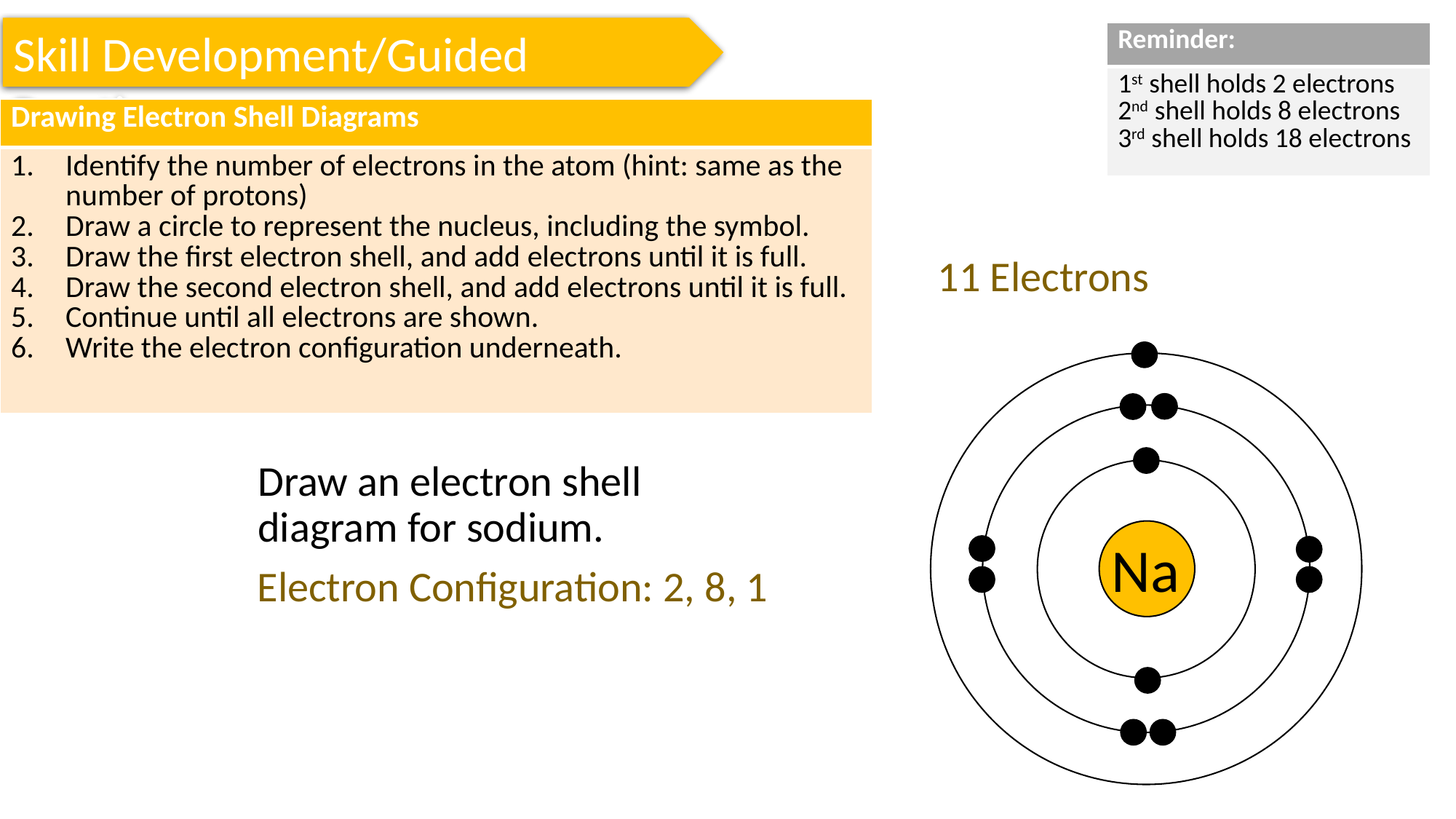

Skill Development/Guided Practice
| Reminder: |
| --- |
| 1st shell holds 2 electrons 2nd shell holds 8 electrons 3rd shell holds 18 electrons |
| Drawing Electron Shell Diagrams |
| --- |
| Identify the number of electrons in the atom (hint: same as the number of protons) Draw a circle to represent the nucleus, including the symbol. Draw the first electron shell, and add electrons until it is full. Draw the second electron shell, and add electrons until it is full. Continue until all electrons are shown. Write the electron configuration underneath. |
11 Electrons

Draw an electron shell diagram for sodium.

Na
Electron Configuration: 2, 8, 1